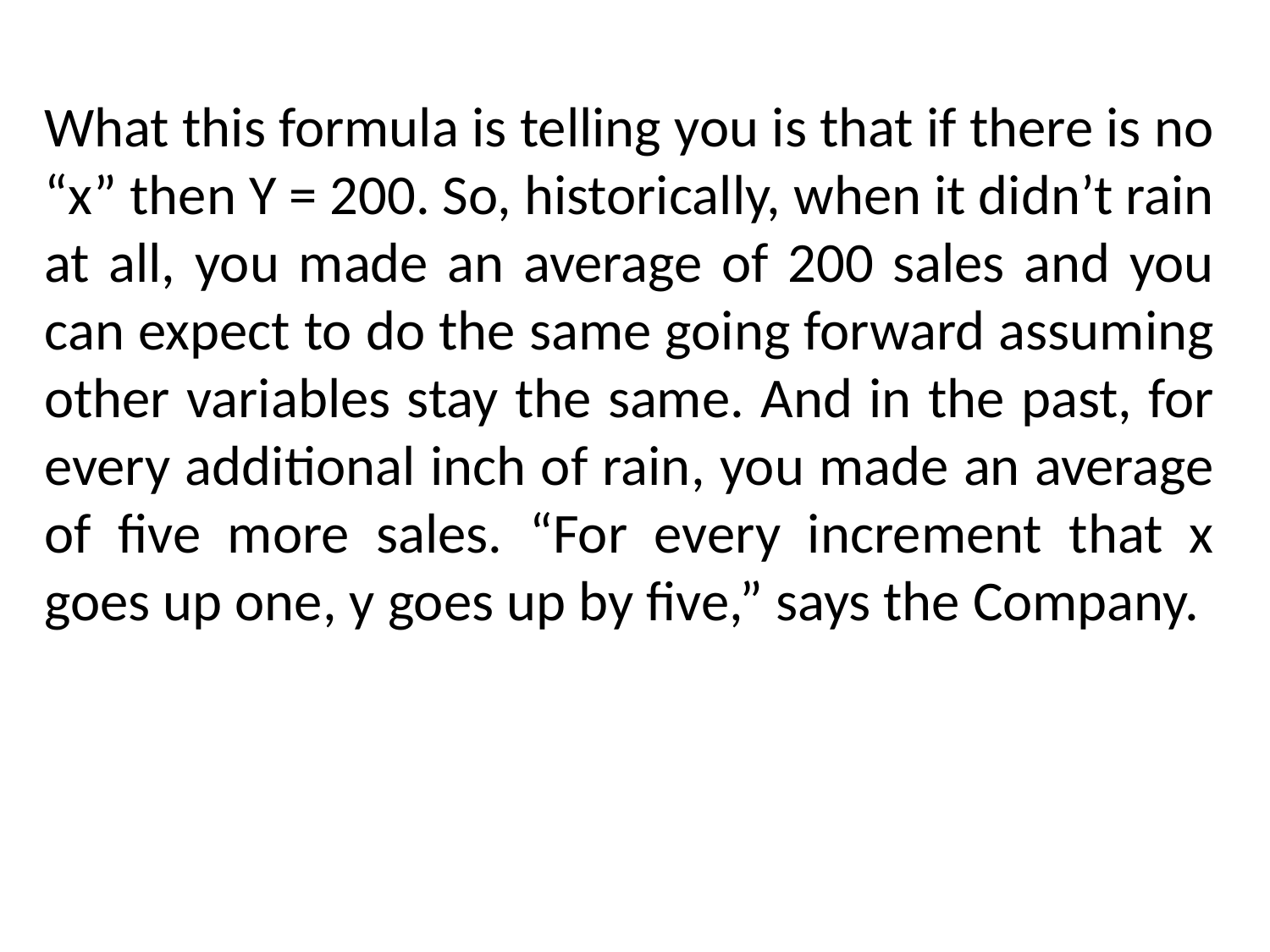

What this formula is telling you is that if there is no “x” then Y = 200. So, historically, when it didn’t rain at all, you made an average of 200 sales and you can expect to do the same going forward assuming other variables stay the same. And in the past, for every additional inch of rain, you made an average of five more sales. “For every increment that x goes up one, y goes up by five,” says the Company.